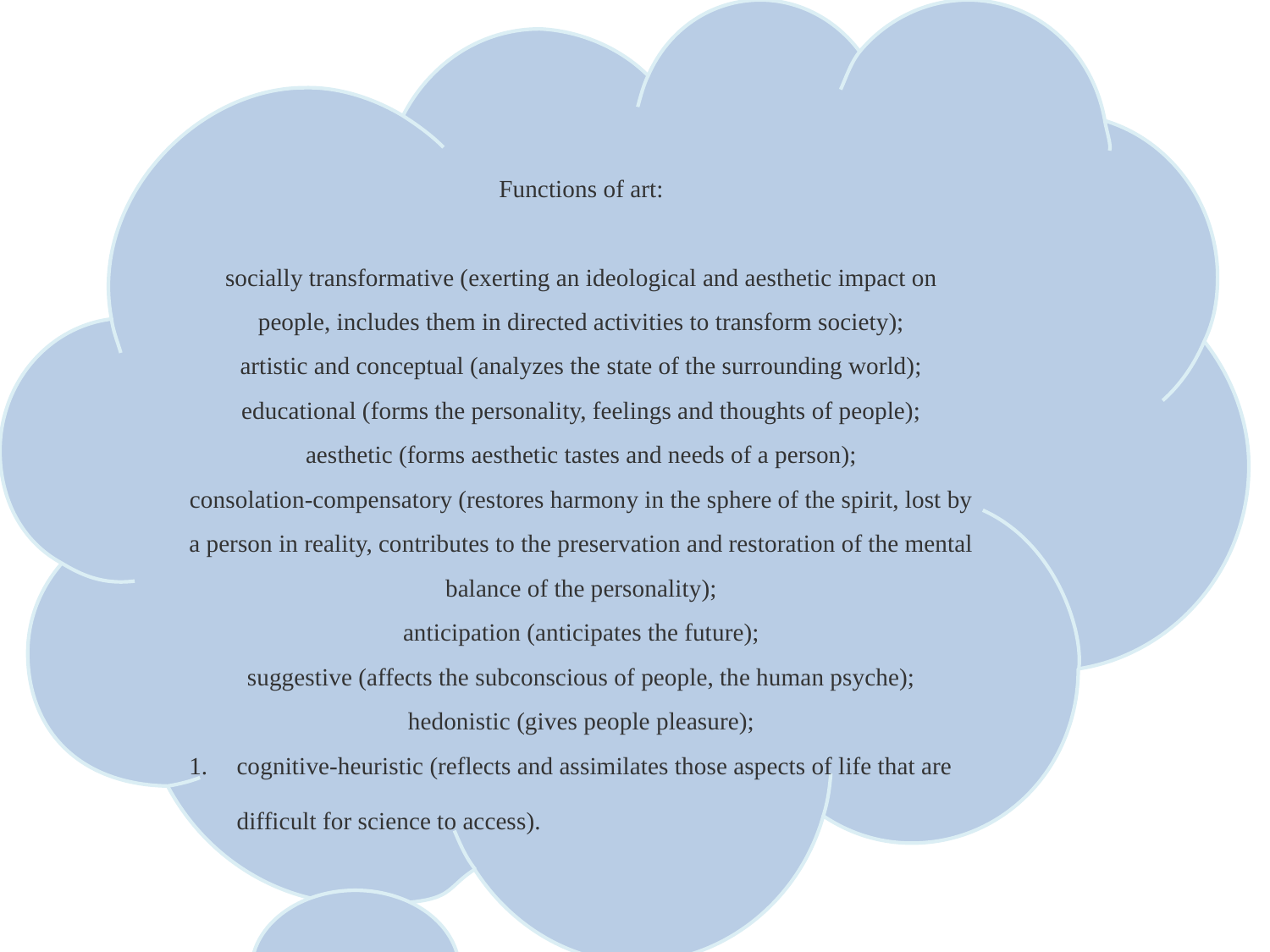

Functions of art:

socially transformative (exerting an ideological and aesthetic impact on people, includes them in directed activities to transform society);
artistic and conceptual (analyzes the state of the surrounding world);
educational (forms the personality, feelings and thoughts of people);
aesthetic (forms aesthetic tastes and needs of a person);
consolation-compensatory (restores harmony in the sphere of the spirit, lost by a person in reality, contributes to the preservation and restoration of the mental balance of the personality);
anticipation (anticipates the future);
suggestive (affects the subconscious of people, the human psyche);
hedonistic (gives people pleasure);
cognitive-heuristic (reflects and assimilates those aspects of life that are difficult for science to access).